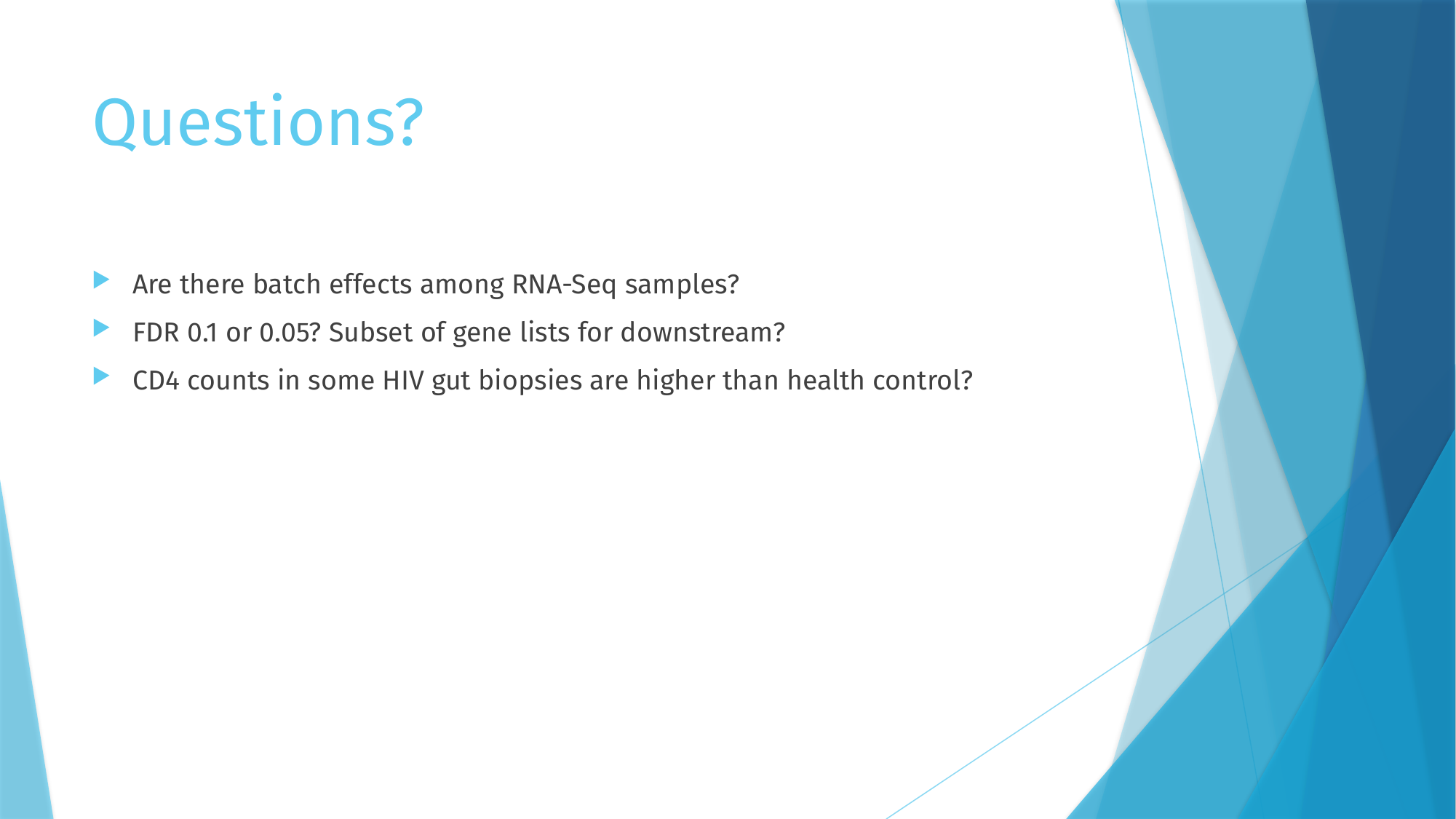

# Questions?

Are there batch effects among RNA-Seq samples?
FDR 0.1 or 0.05? Subset of gene lists for downstream?
CD4 counts in some HIV gut biopsies are higher than health control?